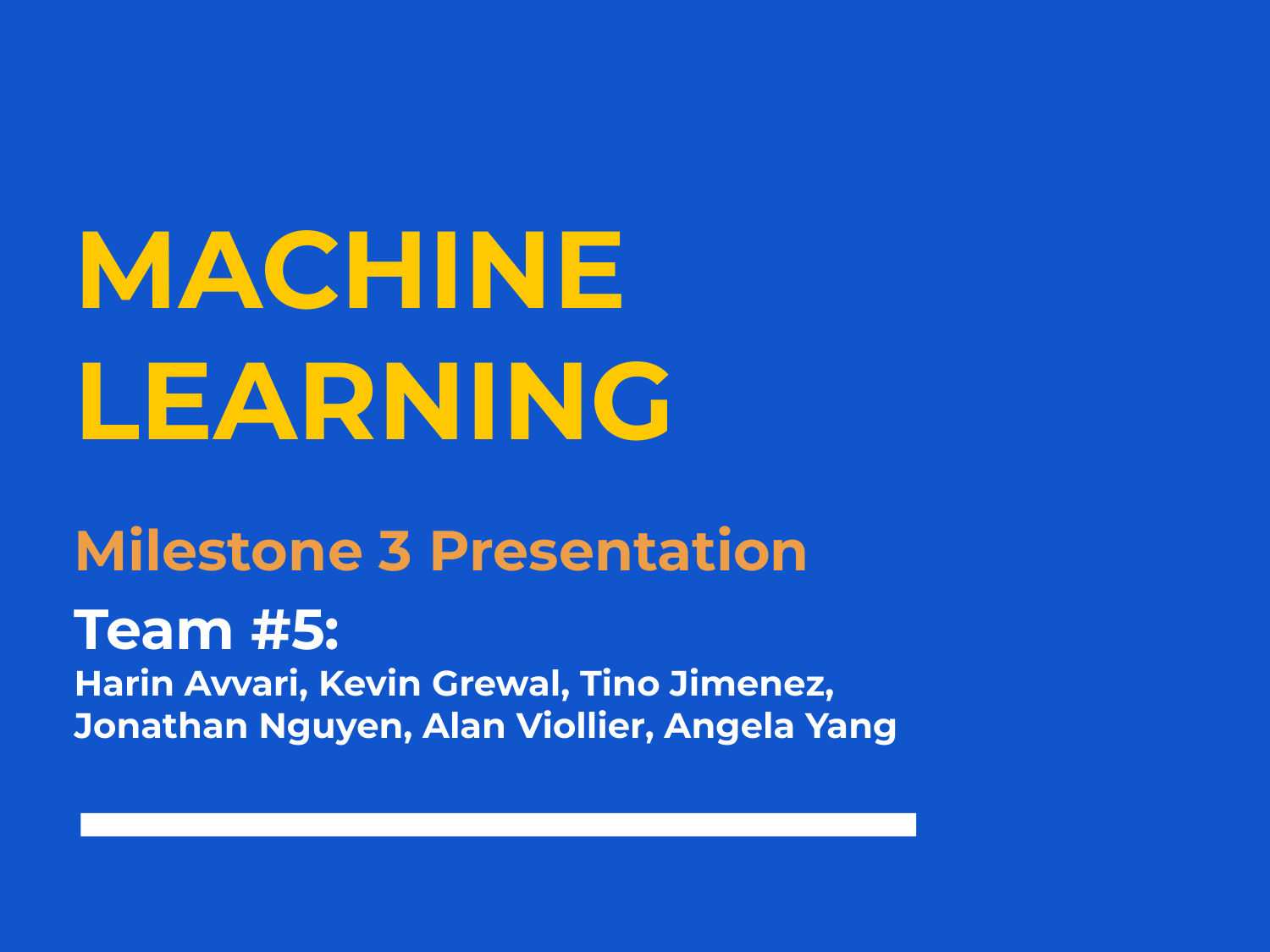

# MACHINE LEARNING
Milestone 3 Presentation
Team #5:
Harin Avvari, Kevin Grewal, Tino Jimenez,
Jonathan Nguyen, Alan Viollier, Angela Yang